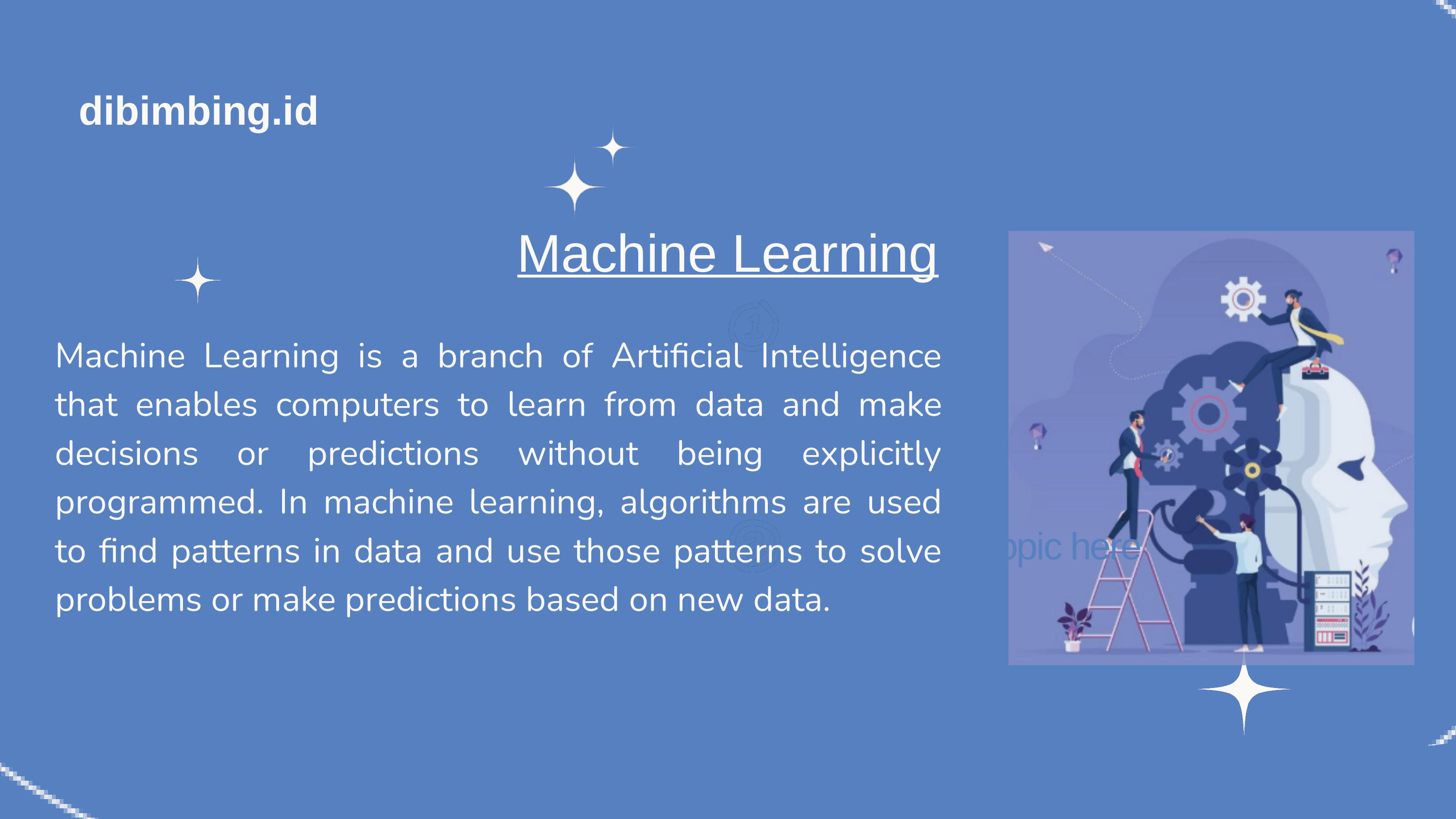

dibimbing.id

Machine Learning

Machine Learning is a branch of Artificial Intelligence that enables computers to learn from data and make decisions or predictions without being explicitly programmed. In machine learning, algorithms are used to find patterns in data and use those patterns to solve problems or make predictions based on new data.

Write your topic here